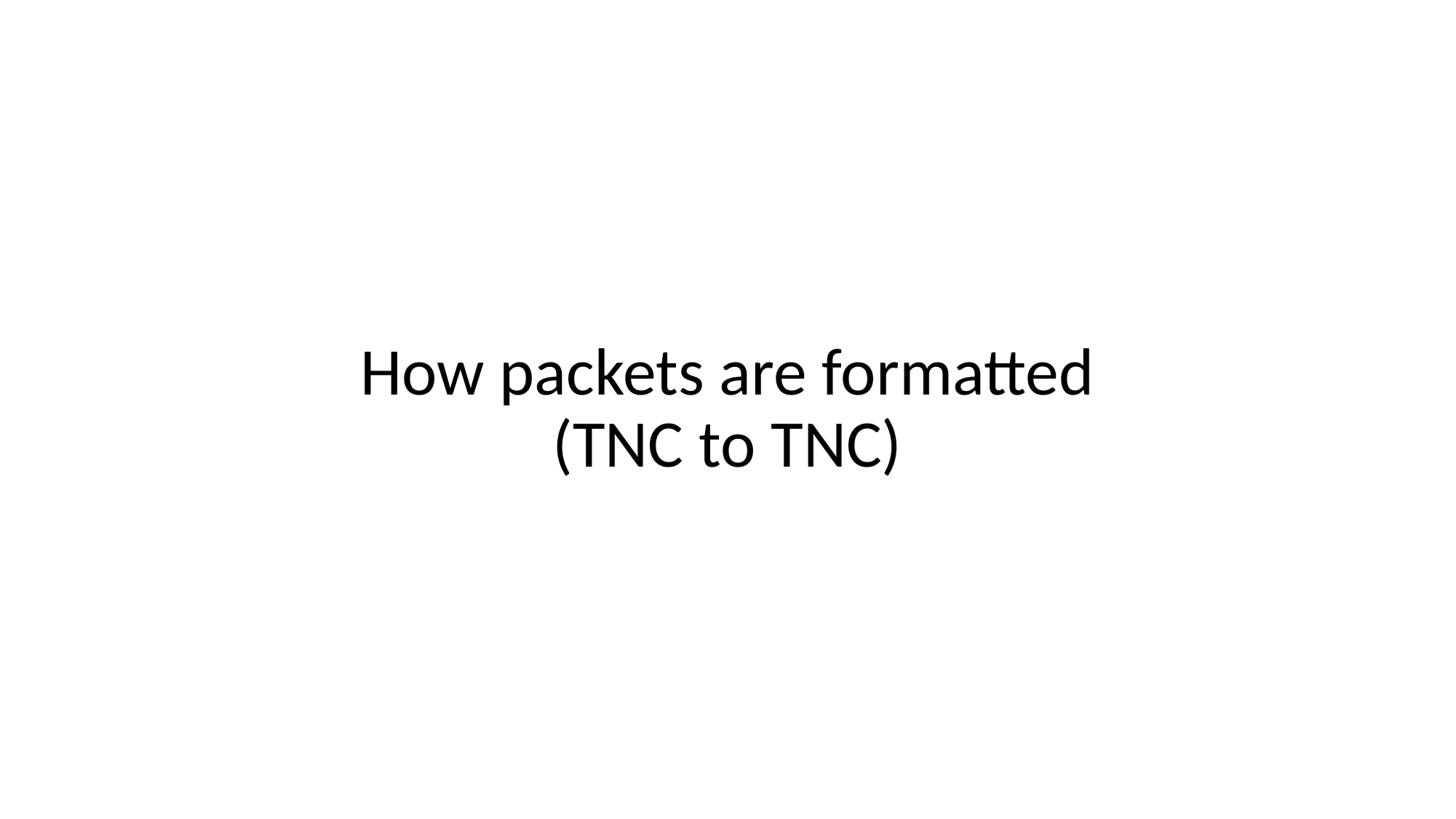

# How packets are formatted (TNC to TNC)